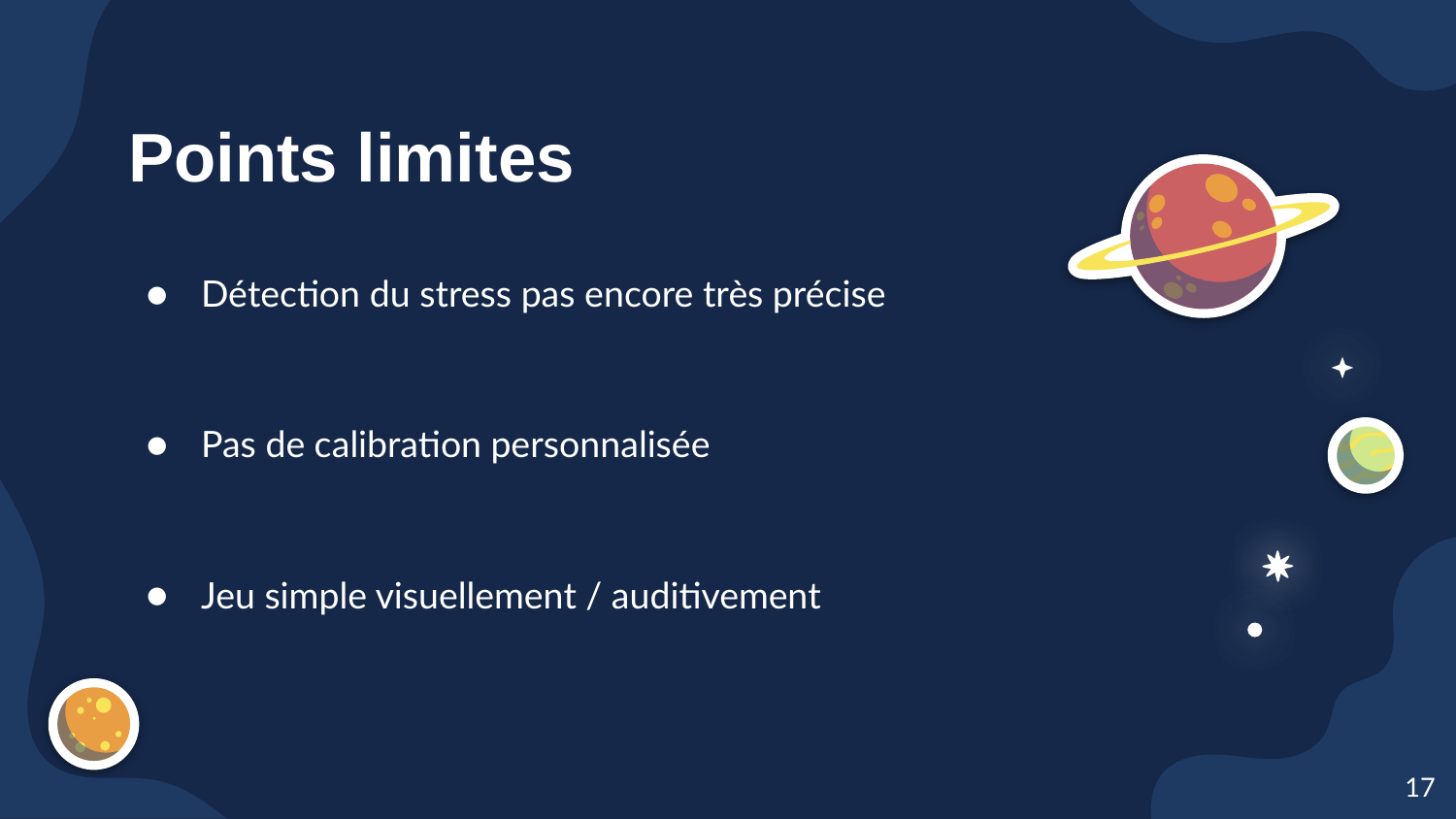

# Points limites

Détection du stress pas encore très précise

Pas de calibration personnalisée
Jeu simple visuellement / auditivement

17